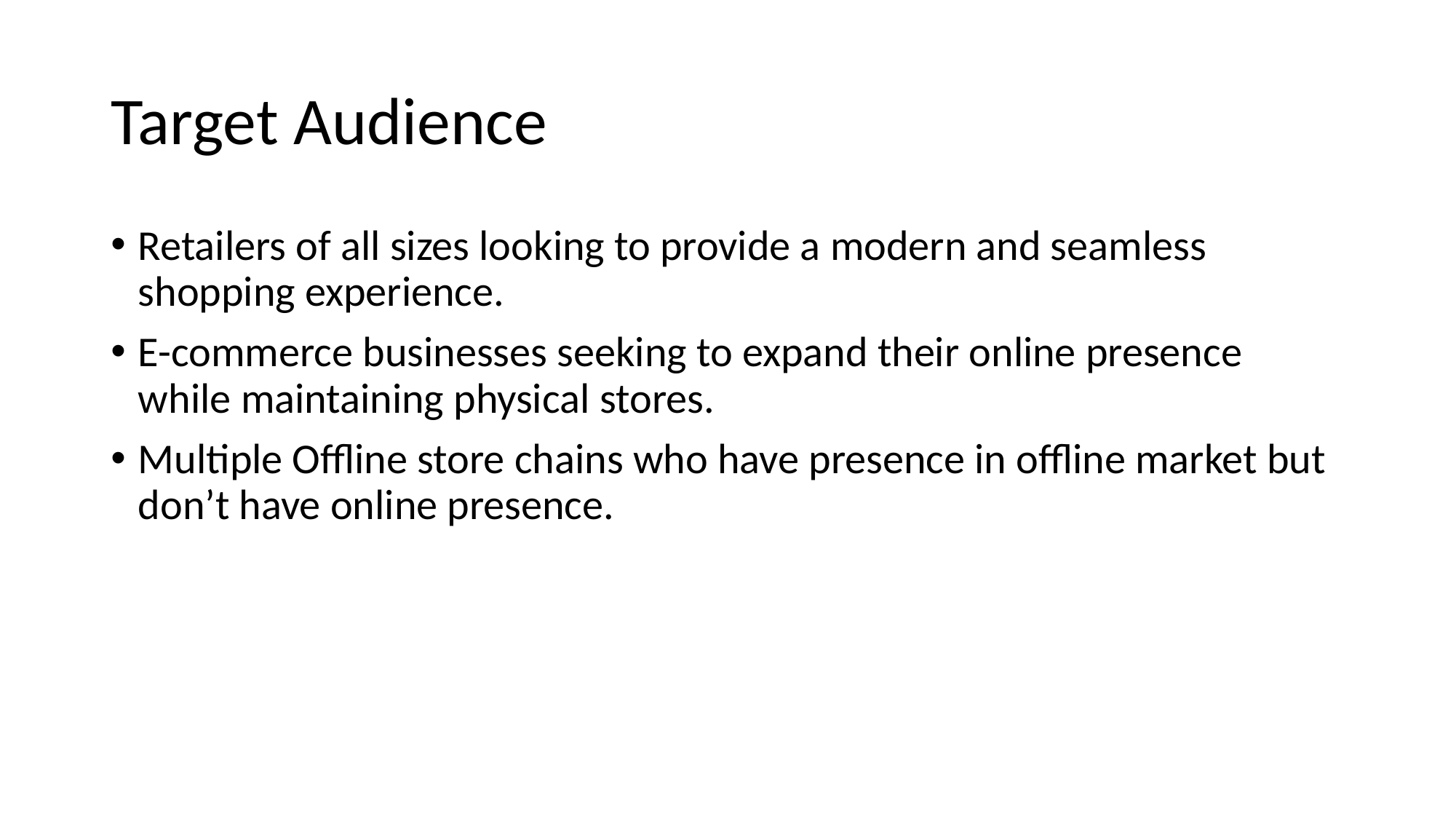

# Target Audience
Retailers of all sizes looking to provide a modern and seamless shopping experience.
E-commerce businesses seeking to expand their online presence while maintaining physical stores.
Multiple Offline store chains who have presence in offline market but don’t have online presence.